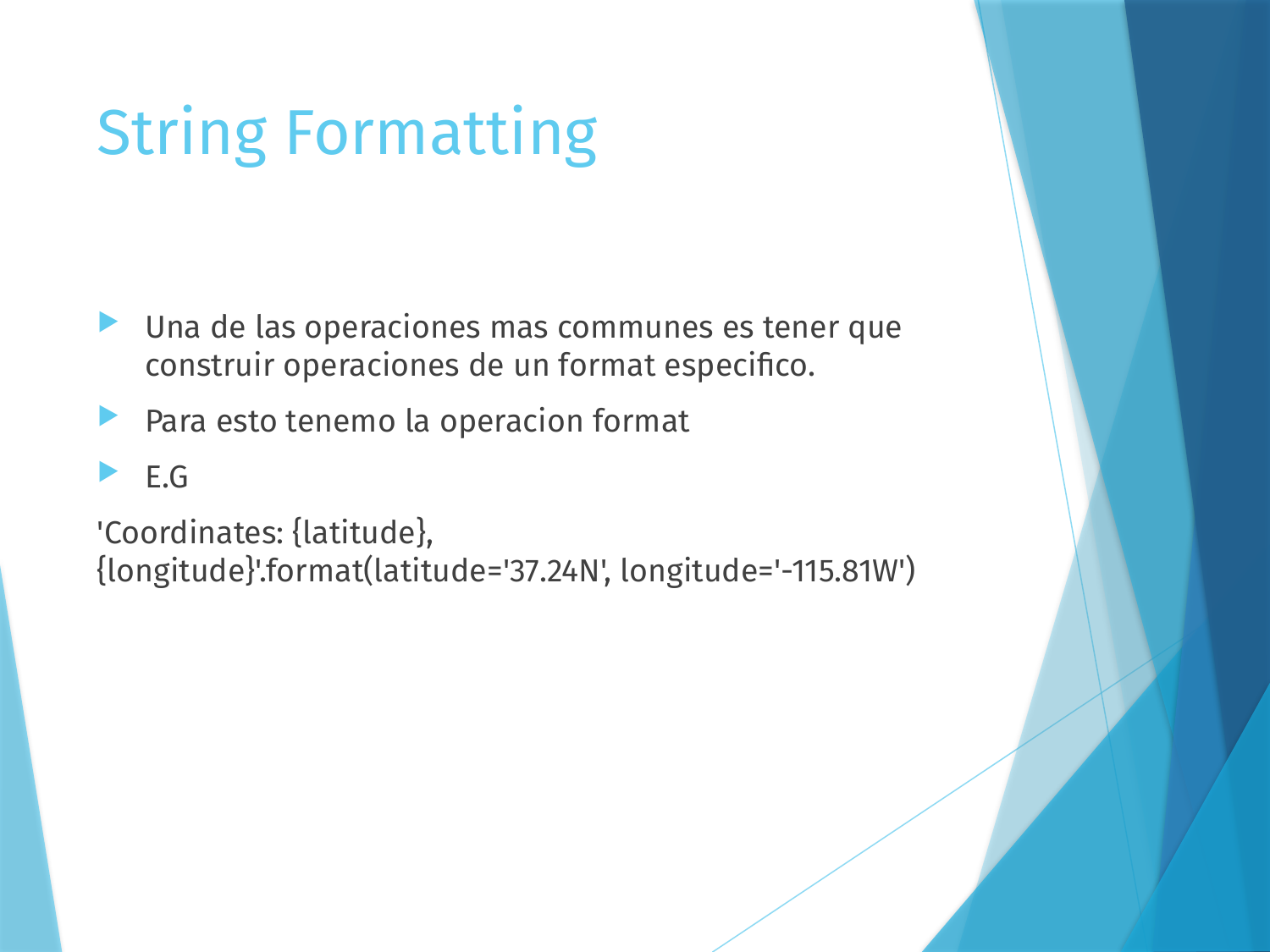

# String Formatting
Una de las operaciones mas communes es tener que construir operaciones de un format especifico.
Para esto tenemo la operacion format
E.G
'Coordinates: {latitude}, {longitude}'.format(latitude='37.24N', longitude='-115.81W')